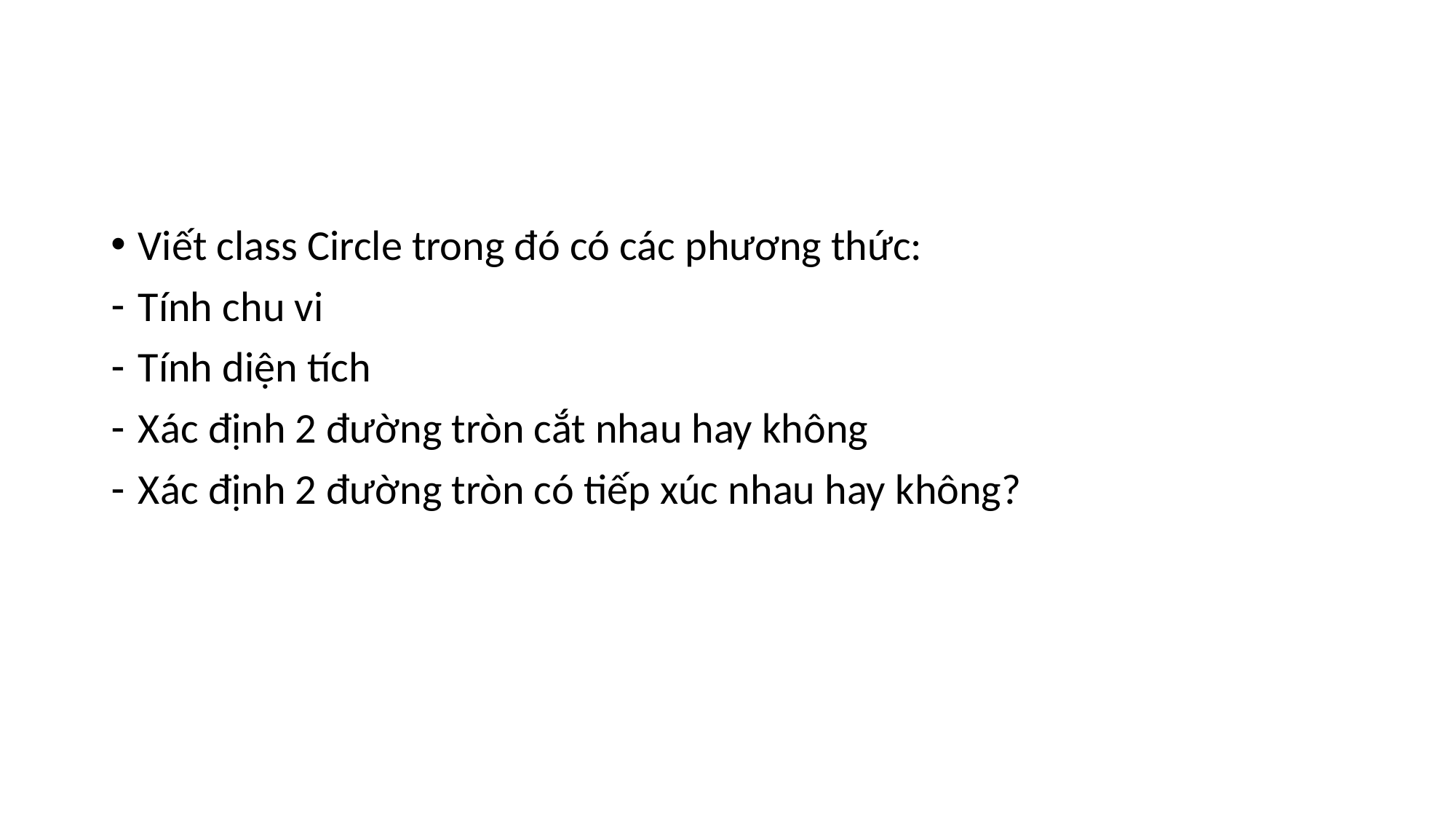

#
Viết class Circle trong đó có các phương thức:
Tính chu vi
Tính diện tích
Xác định 2 đường tròn cắt nhau hay không
Xác định 2 đường tròn có tiếp xúc nhau hay không?